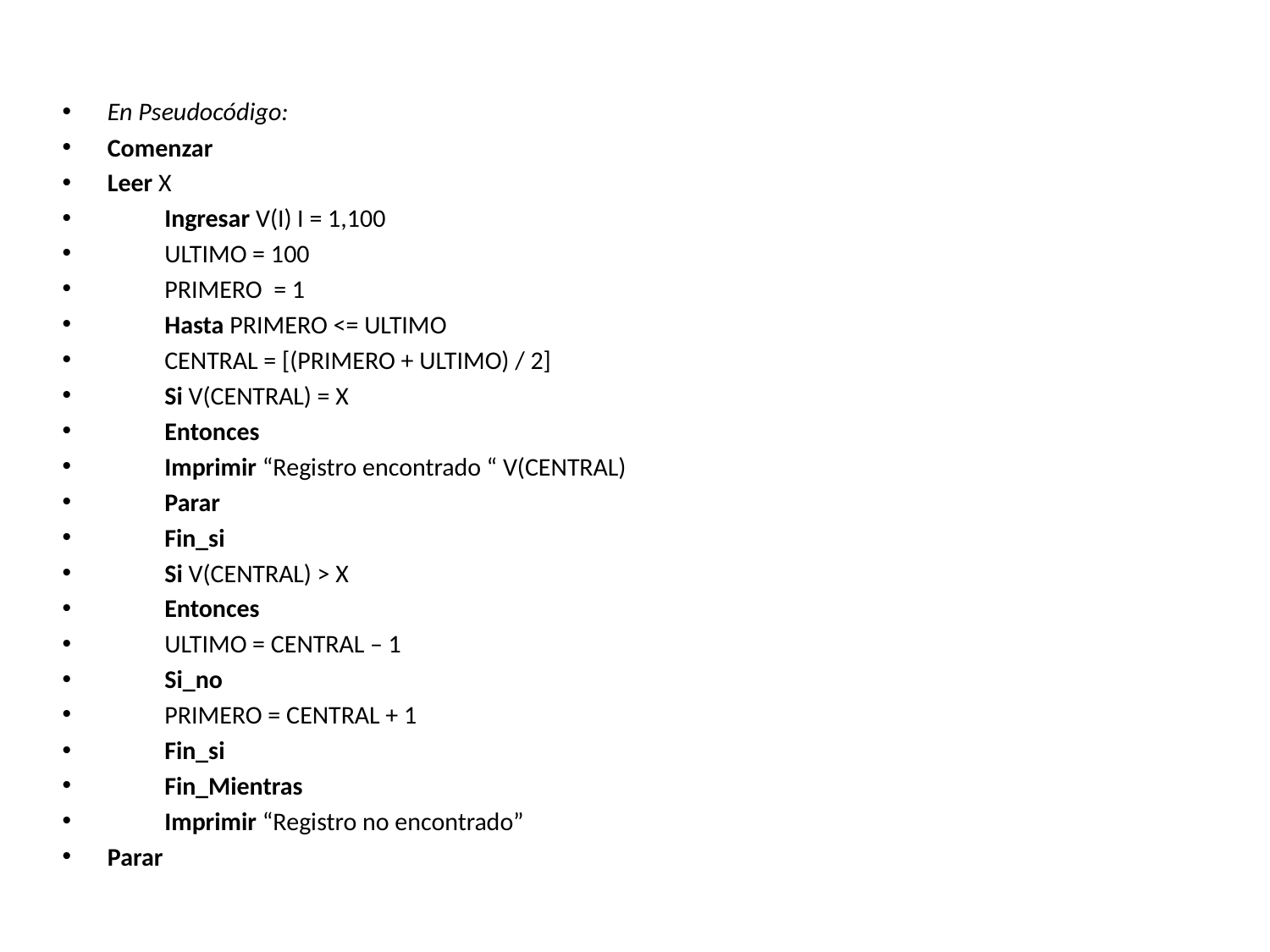

En Pseudocódigo:
Comenzar
Leer X
	Ingresar V(I) I = 1,100
	ULTIMO = 100
	PRIMERO  = 1
	Hasta PRIMERO <= ULTIMO
		CENTRAL = [(PRIMERO + ULTIMO) / 2]
		Si V(CENTRAL) = X
			Entonces
				Imprimir “Registro encontrado “ V(CENTRAL)
				Parar
		Fin_si
		Si V(CENTRAL) > X
			Entonces
				ULTIMO = CENTRAL – 1
			Si_no
				PRIMERO = CENTRAL + 1
		Fin_si
	Fin_Mientras
	Imprimir “Registro no encontrado”
Parar